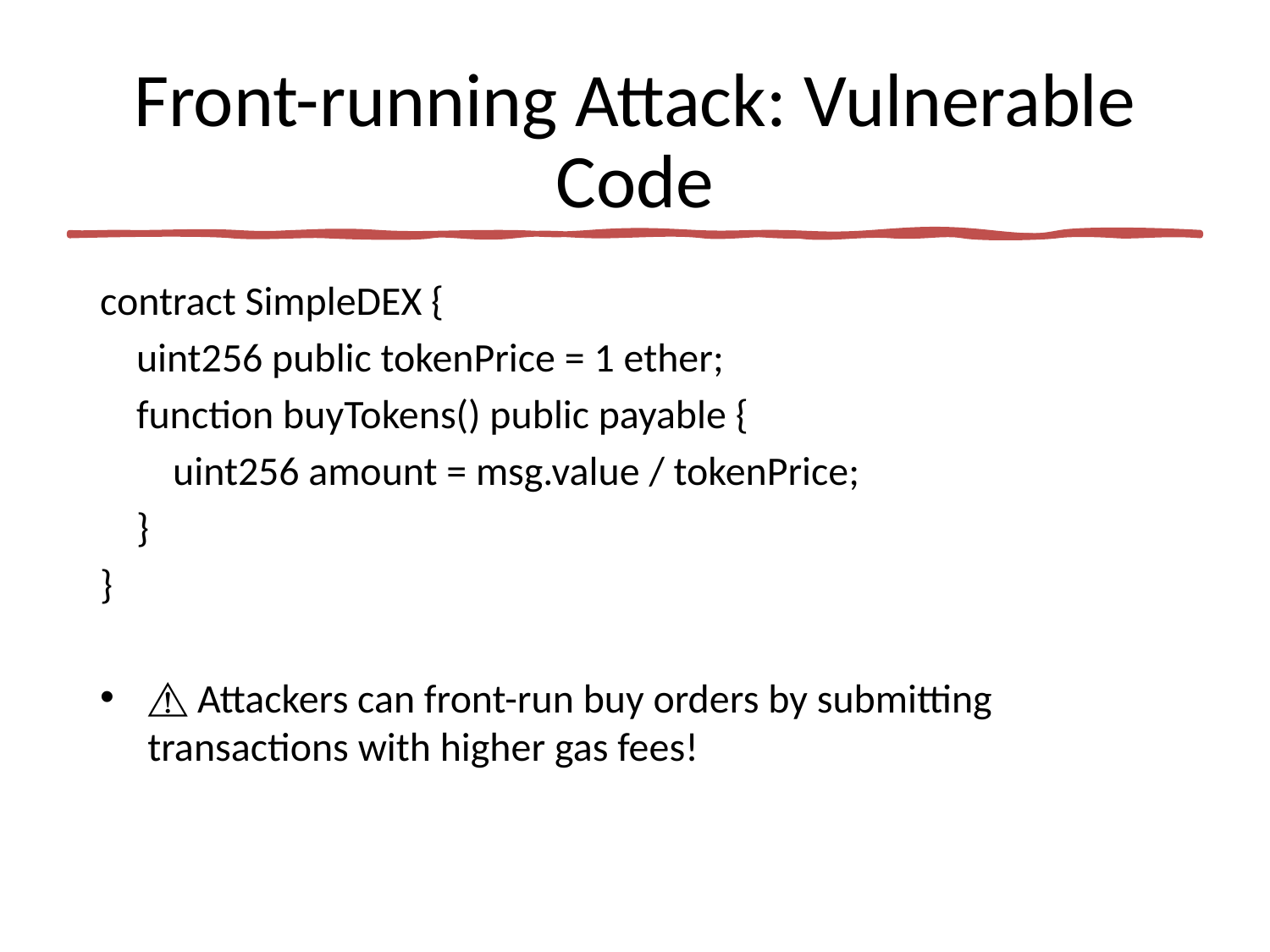

# Front-running Attack: Vulnerable Code

contract SimpleDEX {
    uint256 public tokenPrice = 1 ether;
    function buyTokens() public payable {
        uint256 amount = msg.value / tokenPrice;
    }
}

⚠️ Attackers can front-run buy orders by submitting transactions with higher gas fees!